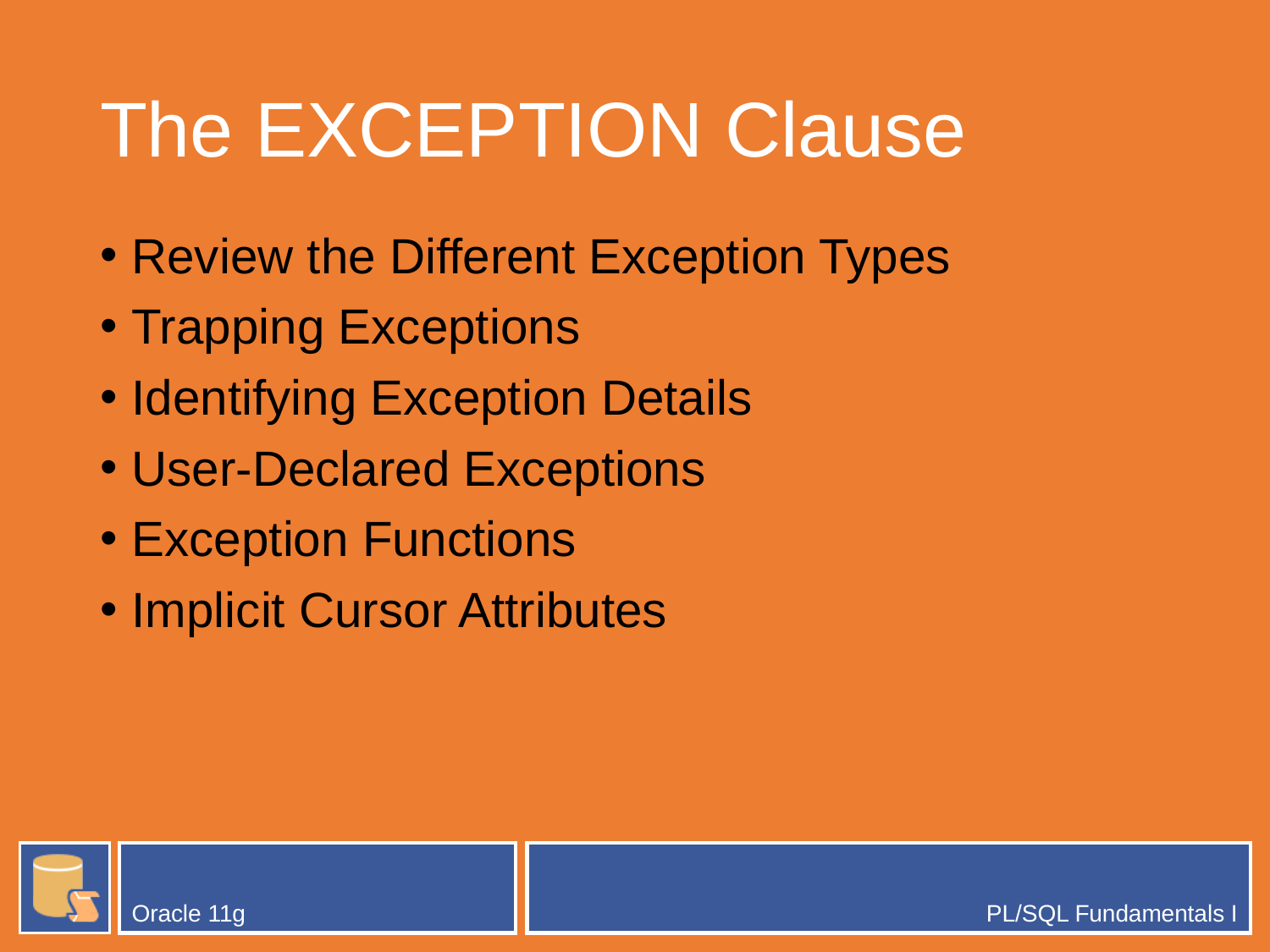

# The EXCEPTION Clause
Review the Different Exception Types
Trapping Exceptions
Identifying Exception Details
User-Declared Exceptions
Exception Functions
Implicit Cursor Attributes